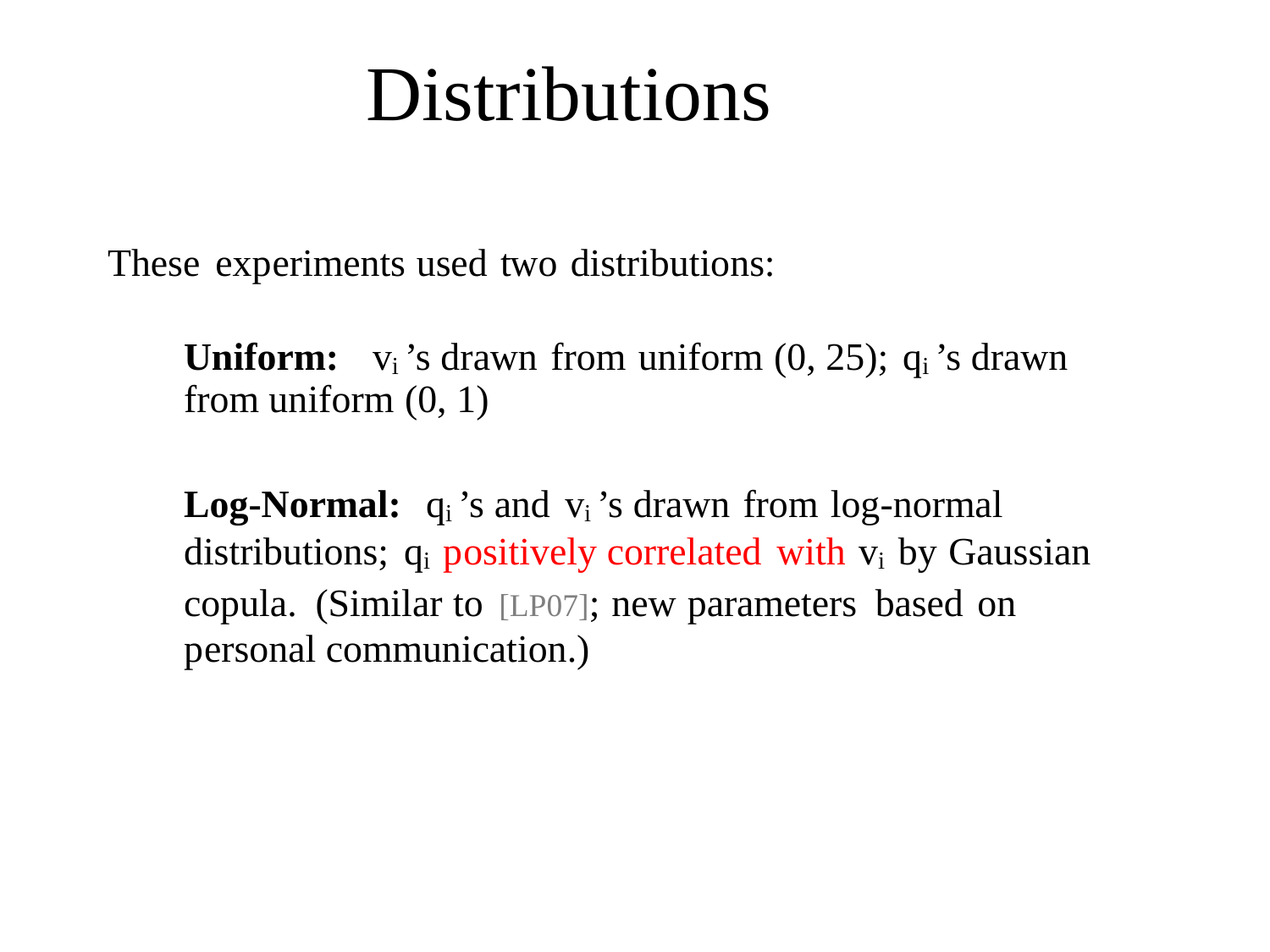

Distributions
These experiments used two distributions:

Uniform:   vi ’s drawn from uniform (0, 25); qi ’s drawn from uniform (0, 1)

Log-Normal:  qi ’s and vi ’s drawn from log-normal
distributions; qi  positively correlated with vi by Gaussian
copula. (Similar to [LP07]; new parameters based on personal communication.)